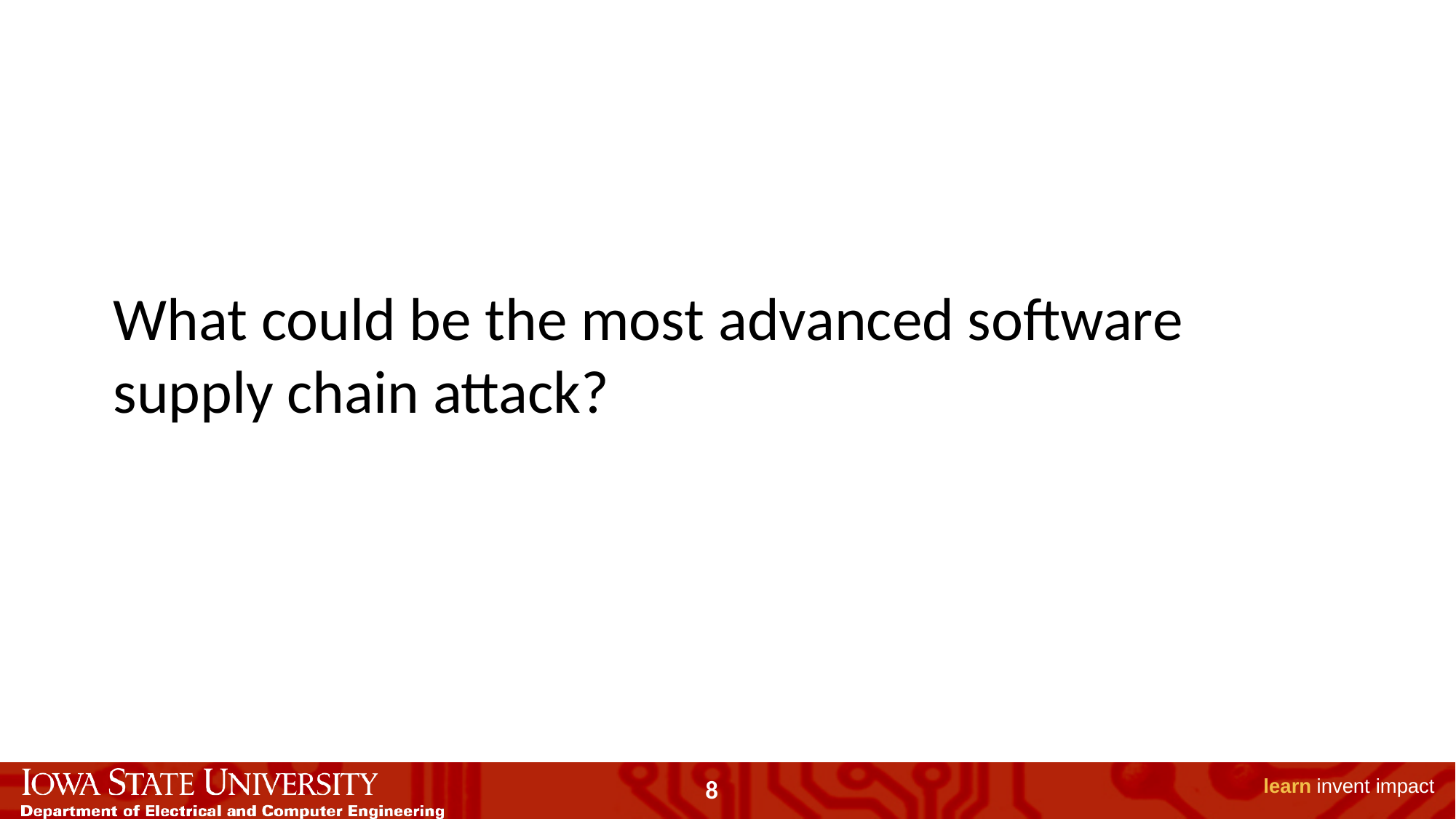

What could be the most advanced software supply chain attack?
8